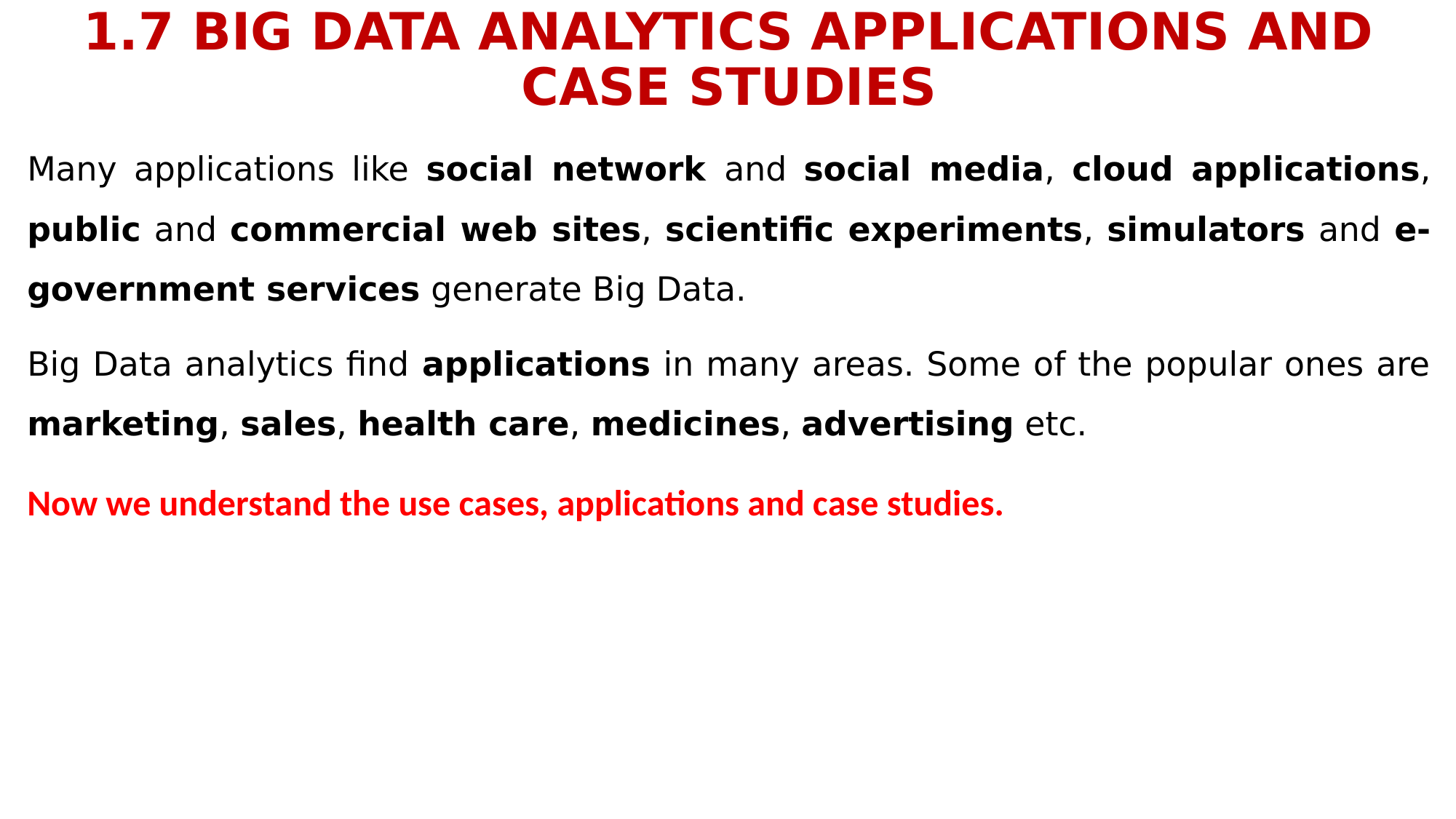

# 1.7 BIG DATA ANALYTICS APPLICATIONS AND CASE STUDIES
Many applications like social network and social media, cloud applications, public and commercial web sites, scientific experiments, simulators and e-government services generate Big Data.
Big Data analytics find applications in many areas. Some of the popular ones are marketing, sales, health care, medicines, advertising etc.
Now we understand the use cases, applications and case studies.